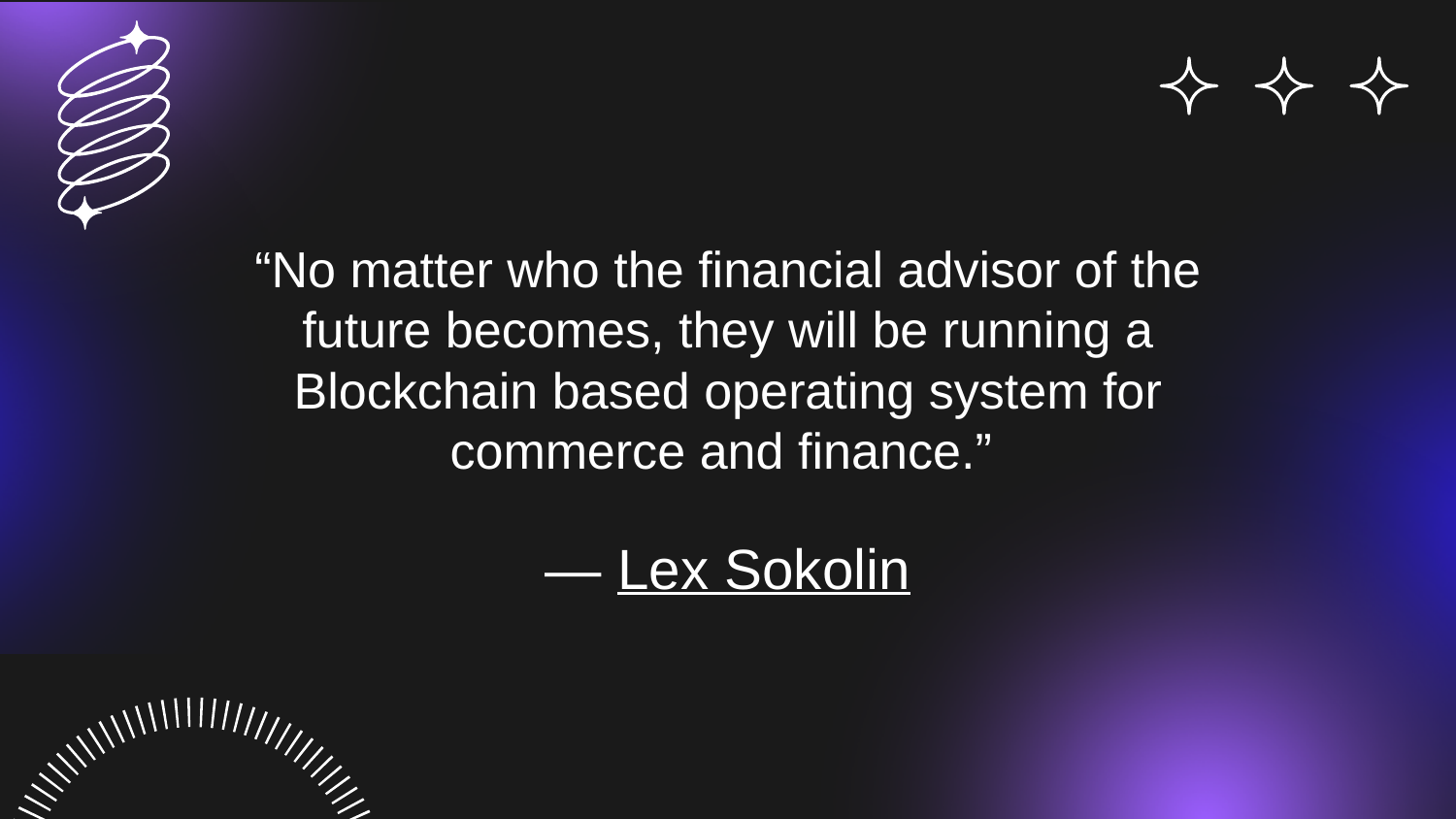

“No matter who the financial advisor of the future becomes, they will be running a Blockchain based operating system for commerce and finance.”
# — Lex Sokolin